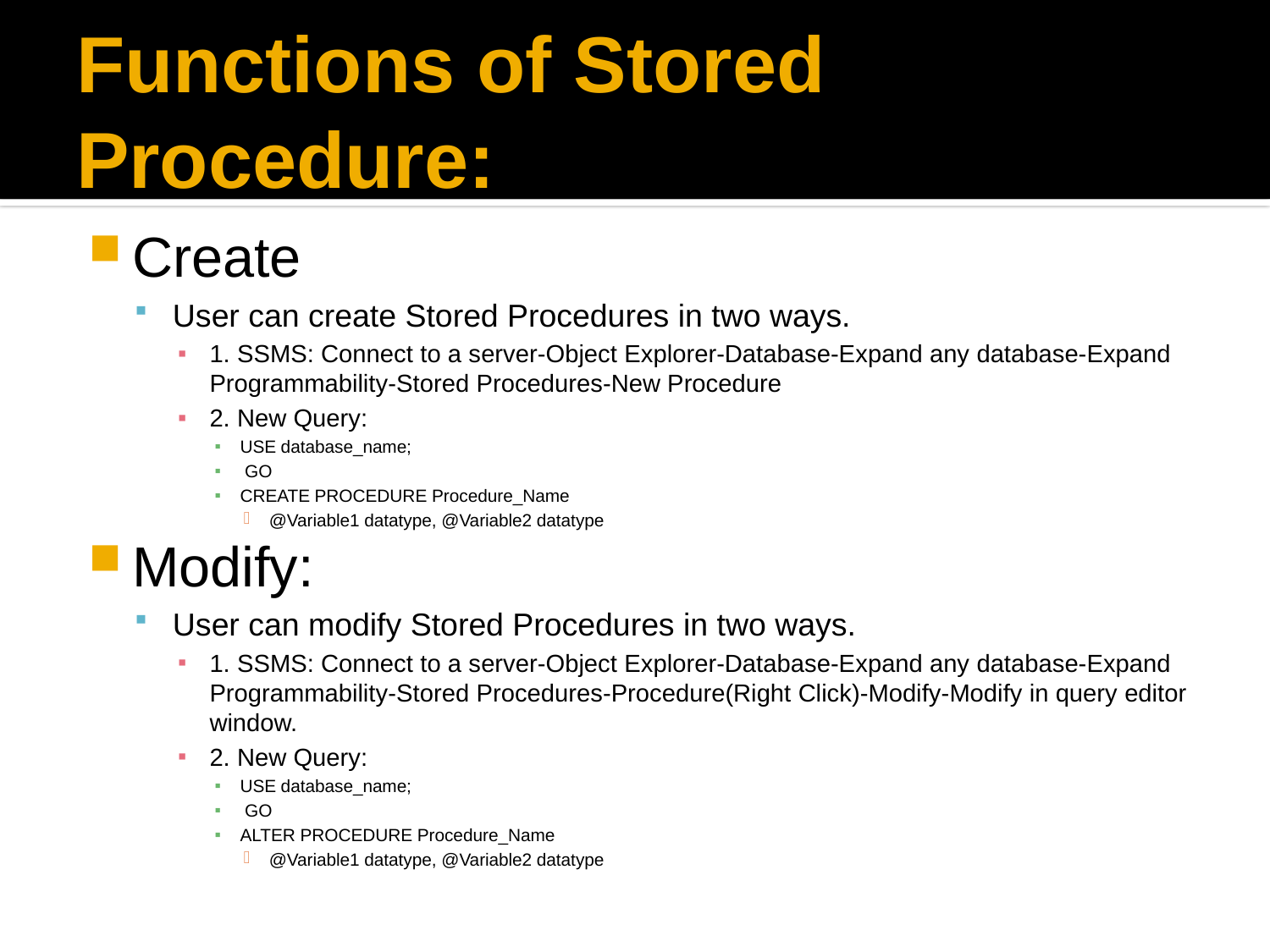

# Functions of Stored Procedure:
Create
User can create Stored Procedures in two ways.
1. SSMS: Connect to a server-Object Explorer-Database-Expand any database-Expand Programmability-Stored Procedures-New Procedure
2. New Query:
USE database_name;
 GO
CREATE PROCEDURE Procedure_Name
@Variable1 datatype, @Variable2 datatype
Modify:
User can modify Stored Procedures in two ways.
1. SSMS: Connect to a server-Object Explorer-Database-Expand any database-Expand Programmability-Stored Procedures-Procedure(Right Click)-Modify-Modify in query editor window.
2. New Query:
USE database_name;
 GO
ALTER PROCEDURE Procedure_Name
@Variable1 datatype, @Variable2 datatype